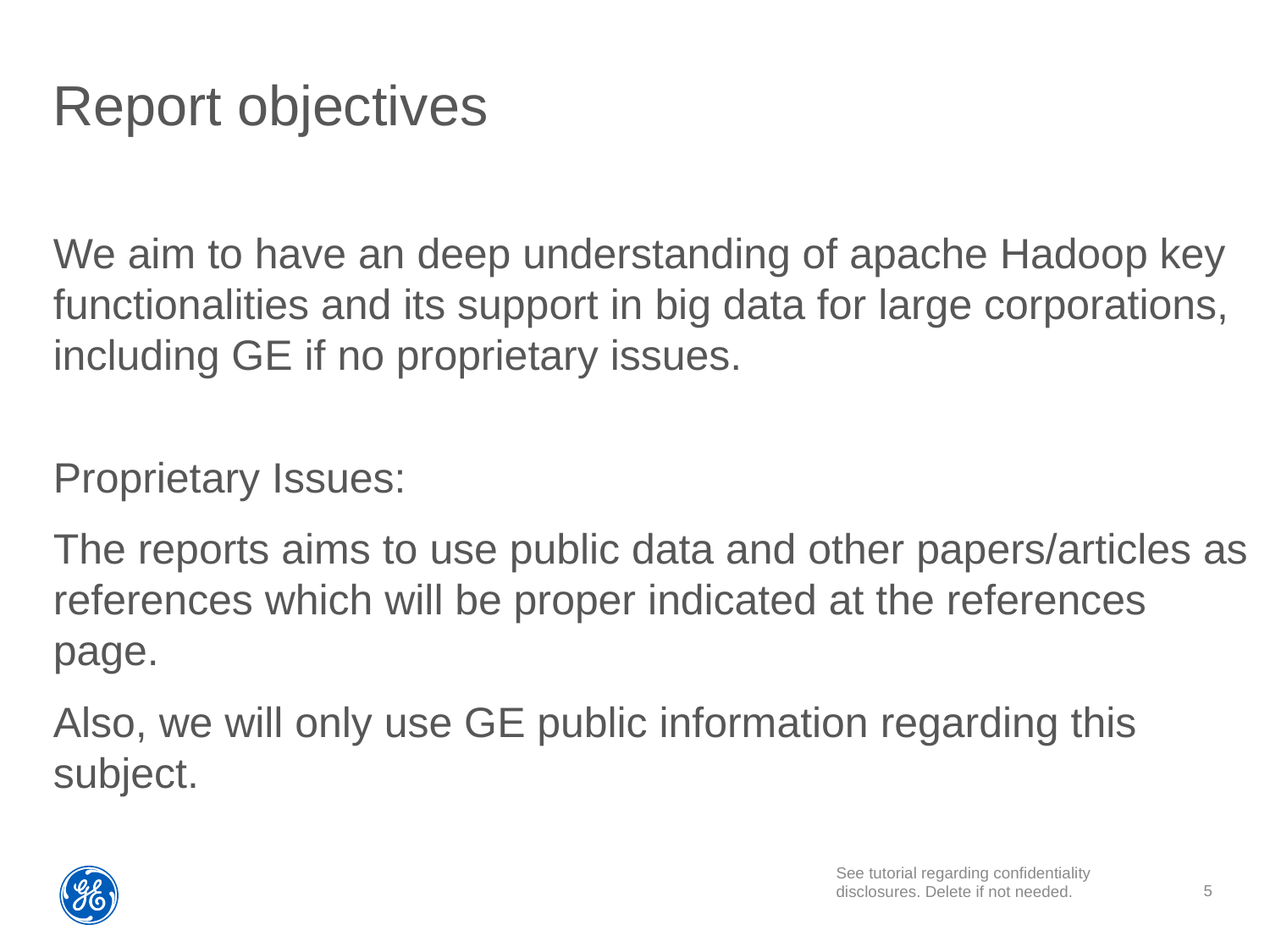

# Report objectives
We aim to have an deep understanding of apache Hadoop key functionalities and its support in big data for large corporations, including GE if no proprietary issues.
Proprietary Issues:
The reports aims to use public data and other papers/articles as references which will be proper indicated at the references page.
Also, we will only use GE public information regarding this subject.
5